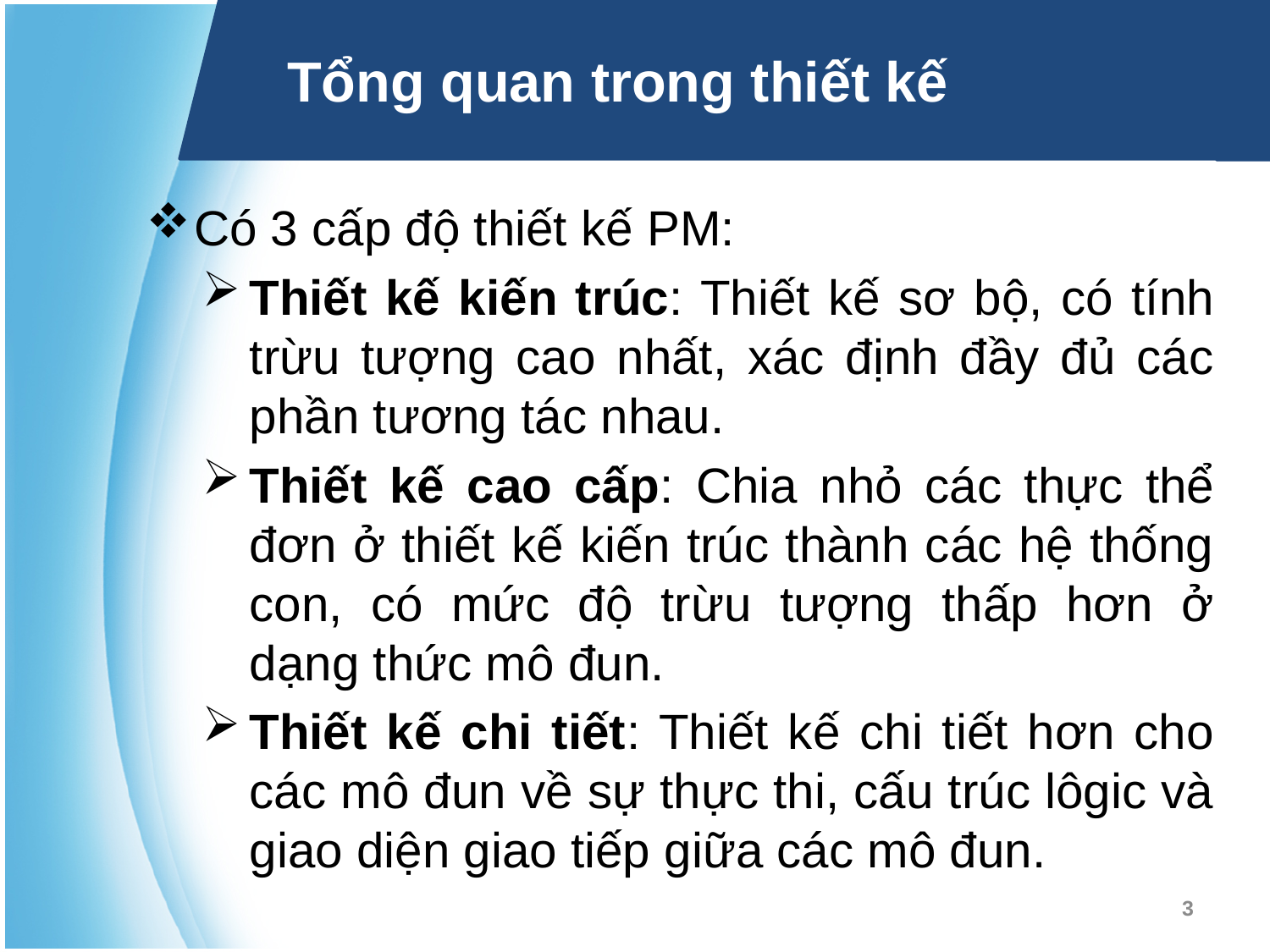

Tổng quan trong thiết kế

Có 3 cấp độ thiết kế PM:
Thiết kế kiến trúc: Thiết kế sơ bộ, có tính trừu tượng cao nhất, xác định đầy đủ các phần tương tác nhau.
Thiết kế cao cấp: Chia nhỏ các thực thể đơn ở thiết kế kiến trúc thành các hệ thống con, có mức độ trừu tượng thấp hơn ở dạng thức mô đun.
Thiết kế chi tiết: Thiết kế chi tiết hơn cho các mô đun về sự thực thi, cấu trúc lôgic và giao diện giao tiếp giữa các mô đun.
3